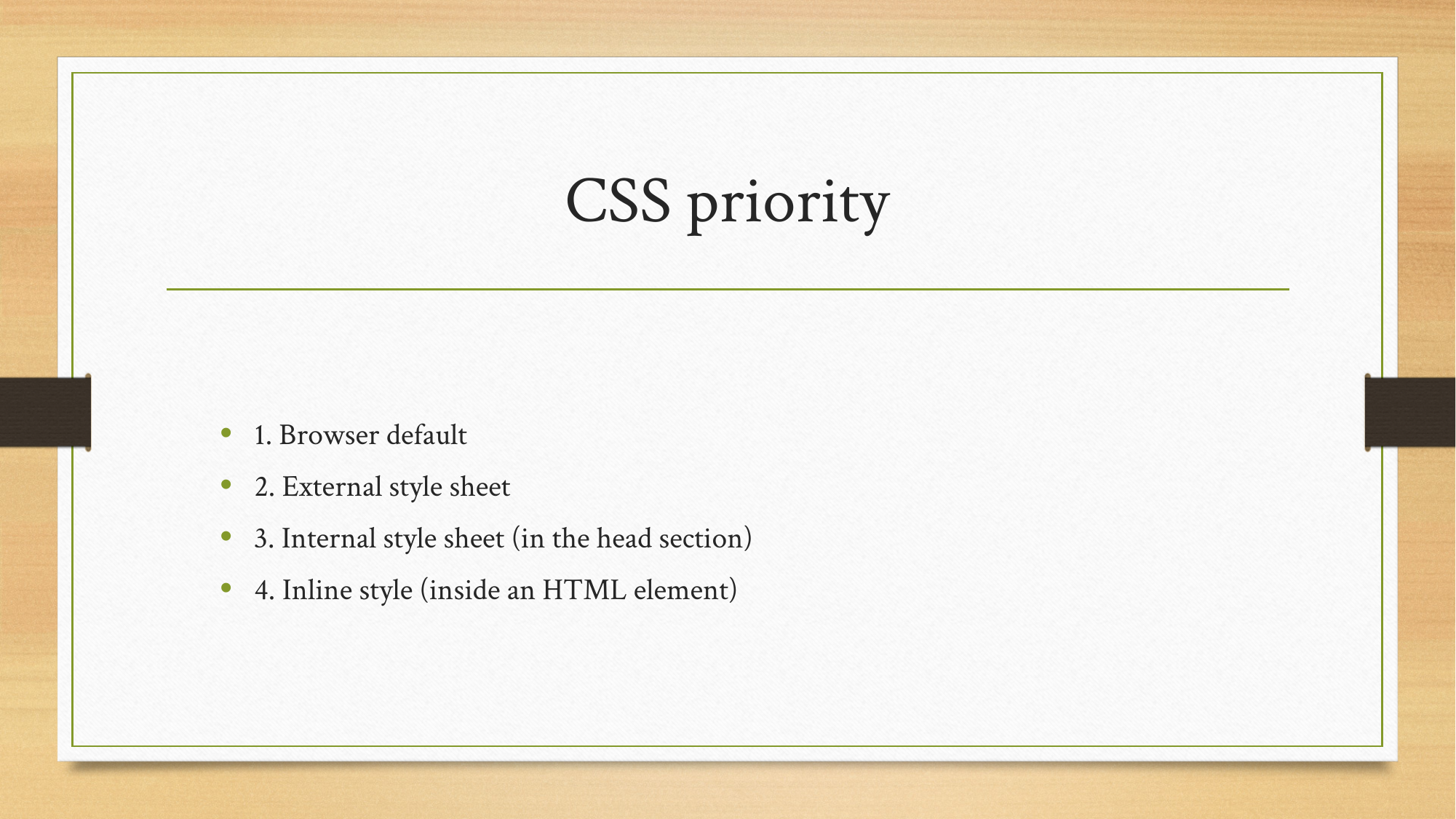

# CSS priority

1. Browser default
2. External style sheet
3. Internal style sheet (in the head section)
4. Inline style (inside an HTML element)